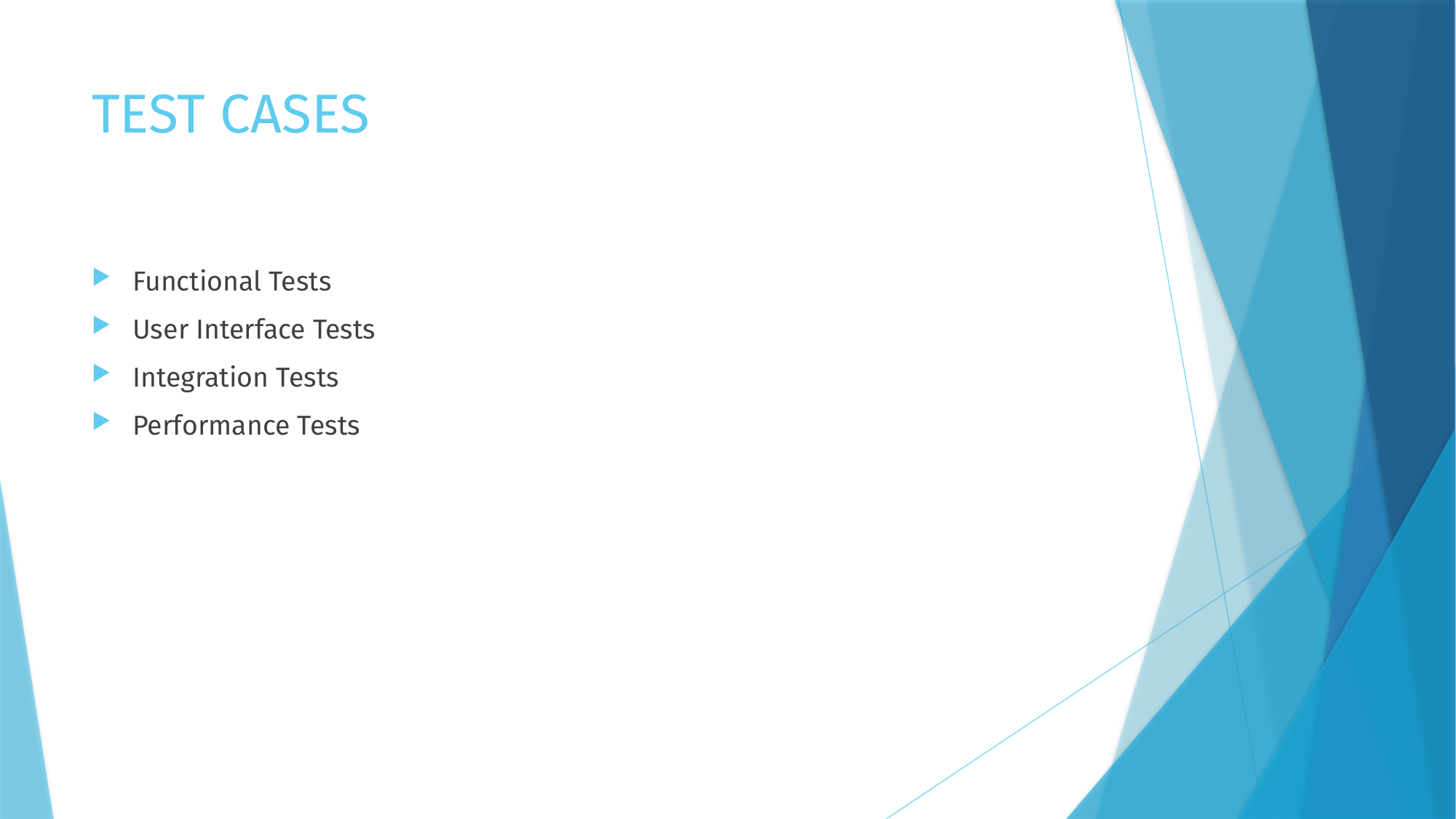

# TEST CASES
Functional Tests
User Interface Tests
Integration Tests
Performance Tests